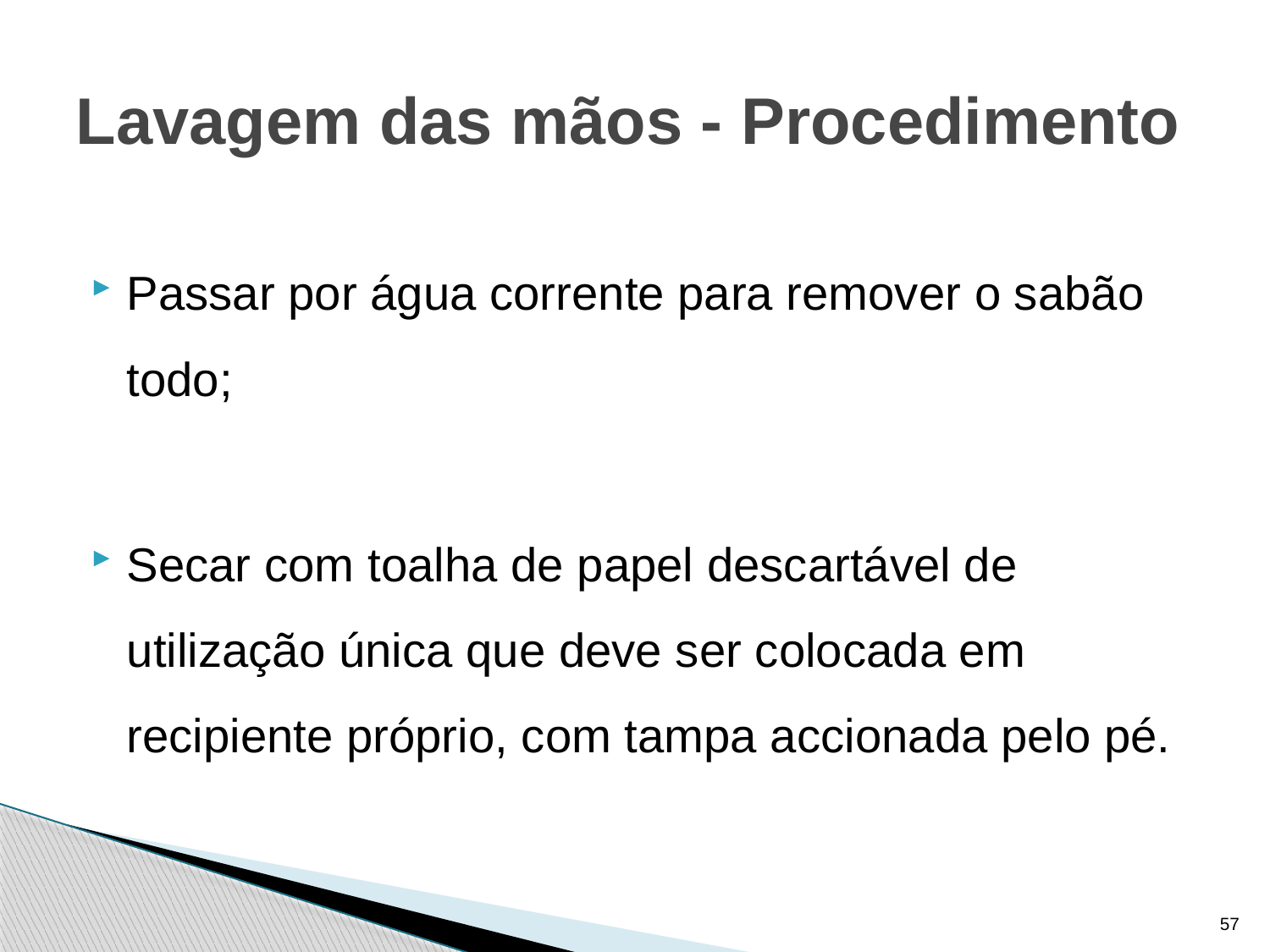

# Lavagem das mãos - Procedimento
Passar por água corrente para remover o sabão todo;

Secar com toalha de papel descartável de utilização única que deve ser colocada em recipiente próprio, com tampa accionada pelo pé.

57